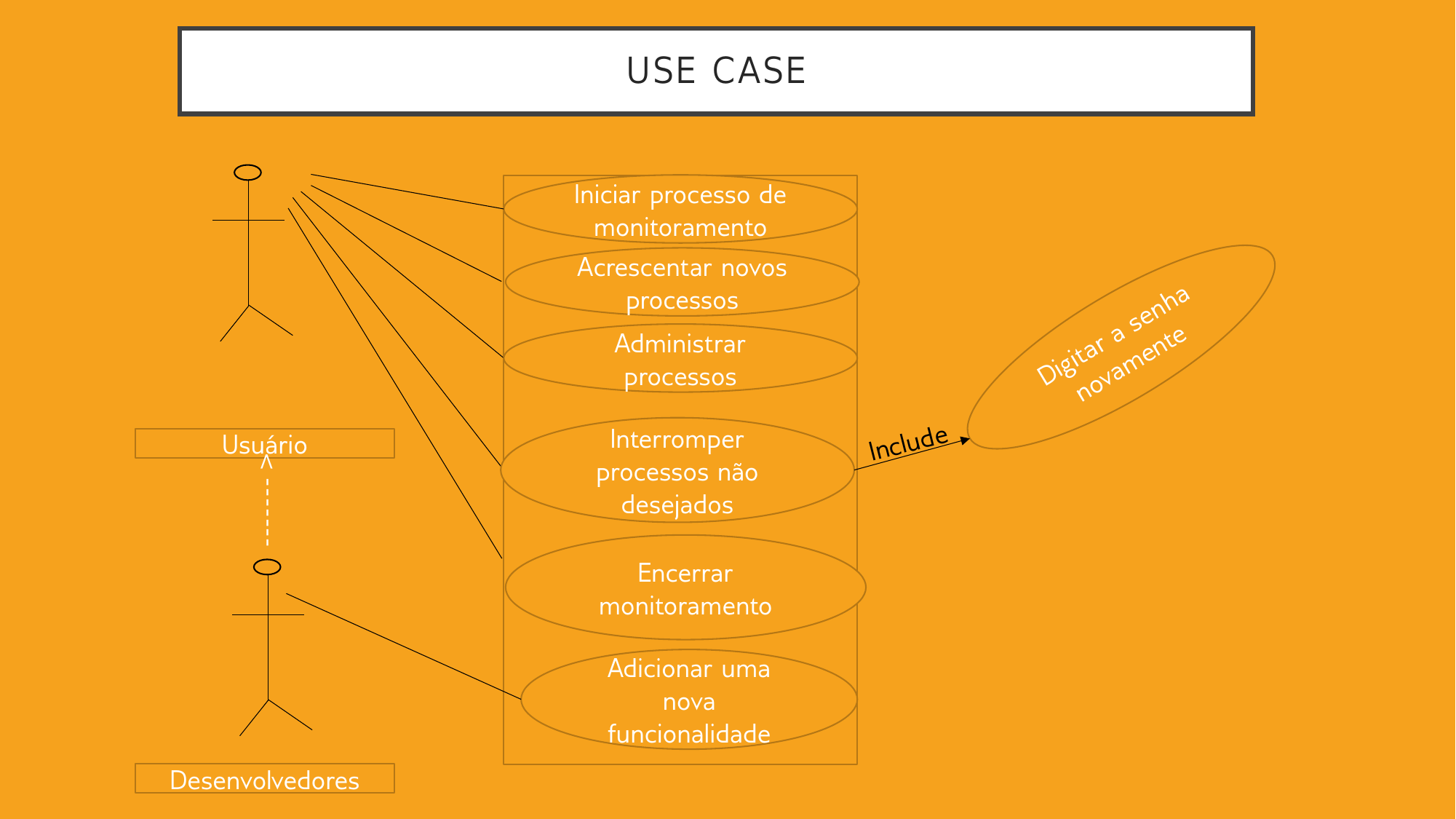

# Use case

Iniciar processo de monitoramento

Acrescentar novos processos
Digitar a senha novamente
Administrar processos
Interromper processos não desejados
Include
Usuário

------- >
Encerrar monitoramento

Adicionar uma nova funcionalidade
Desenvolvedores